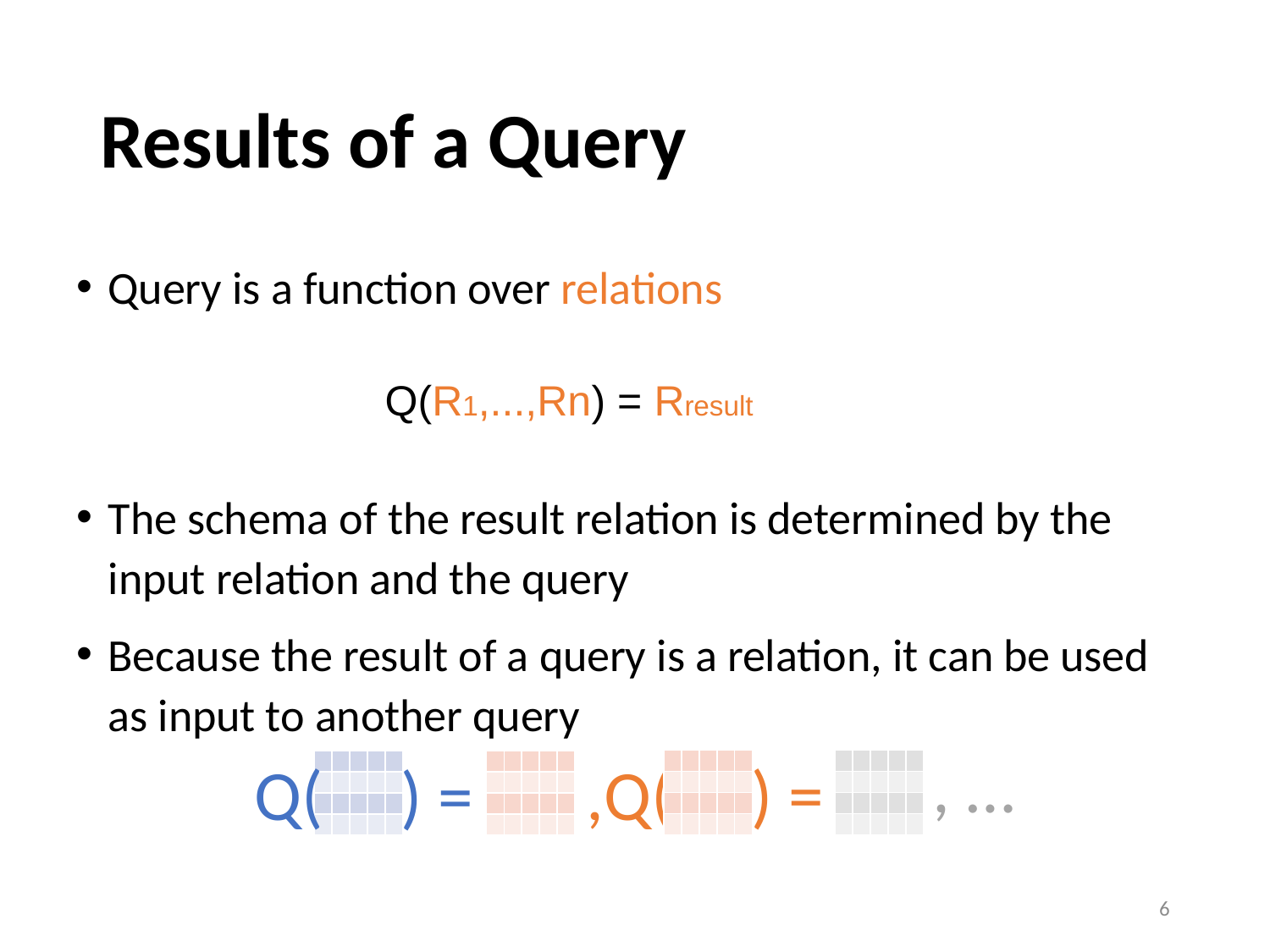

# Results of a Query
Query is a function over relations

The schema of the result relation is determined by the input relation and the query
Because the result of a query is a relation, it can be used as input to another query
Q(R1,...,Rn) = Rresult
, …
Q(
,Q(
) =
) =
|  |  |  |  |  |
| --- | --- | --- | --- | --- |
|  |  |  |  |  |
|  |  |  |  |  |
|  |  |  |  |  |
|  |  |  |  |  |
| --- | --- | --- | --- | --- |
|  |  |  |  |  |
|  |  |  |  |  |
|  |  |  |  |  |
|  |  |  |  |  |
| --- | --- | --- | --- | --- |
|  |  |  |  |  |
|  |  |  |  |  |
|  |  |  |  |  |
|  |  |  |  |  |
| --- | --- | --- | --- | --- |
|  |  |  |  |  |
|  |  |  |  |  |
|  |  |  |  |  |
6